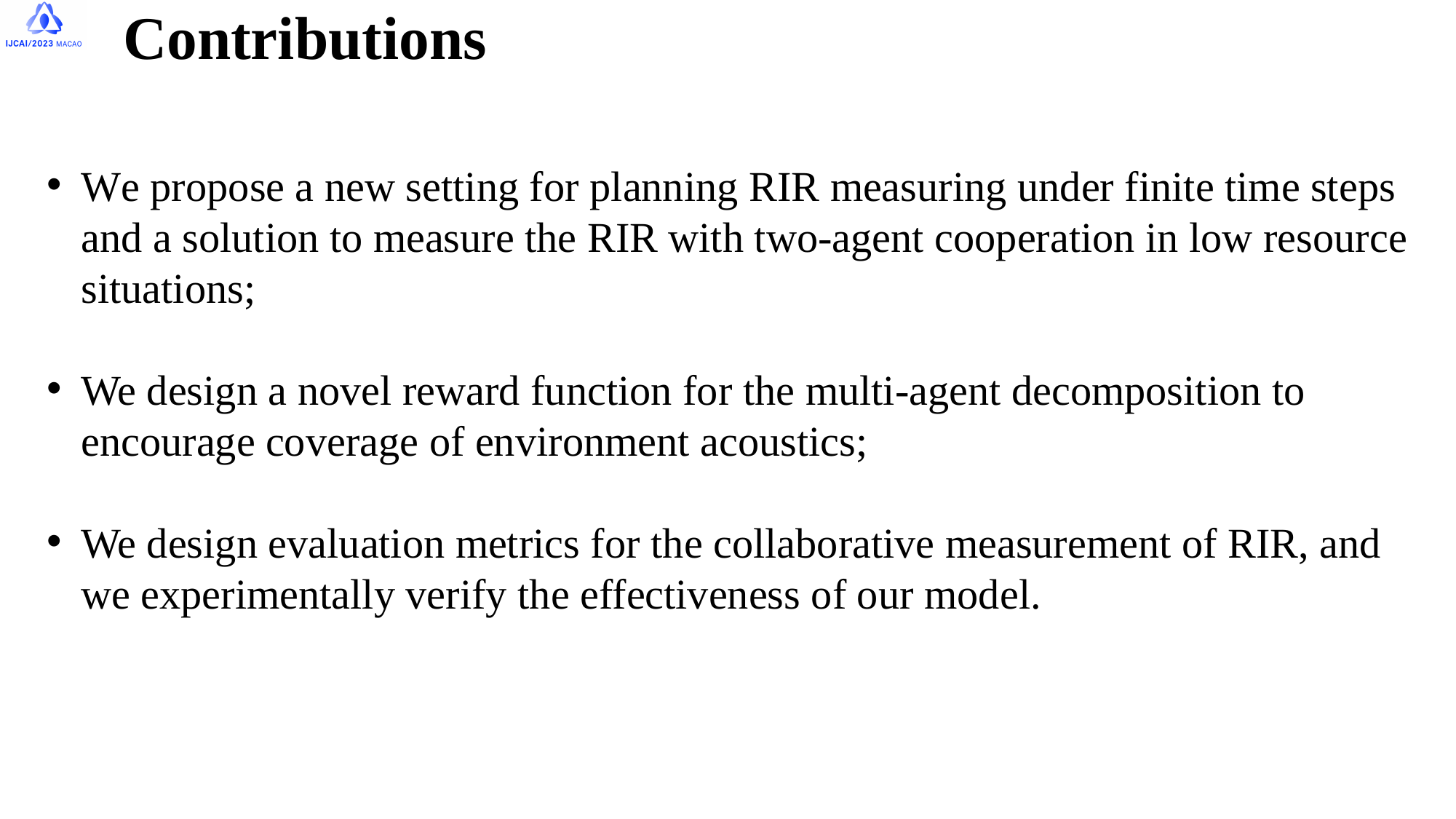

# Contributions
We propose a new setting for planning RIR measuring under finite time steps and a solution to measure the RIR with two-agent cooperation in low resource situations;

We design a novel reward function for the multi-agent decomposition to encourage coverage of environment acoustics;

We design evaluation metrics for the collaborative measurement of RIR, and we experimentally verify the effectiveness of our model.
5